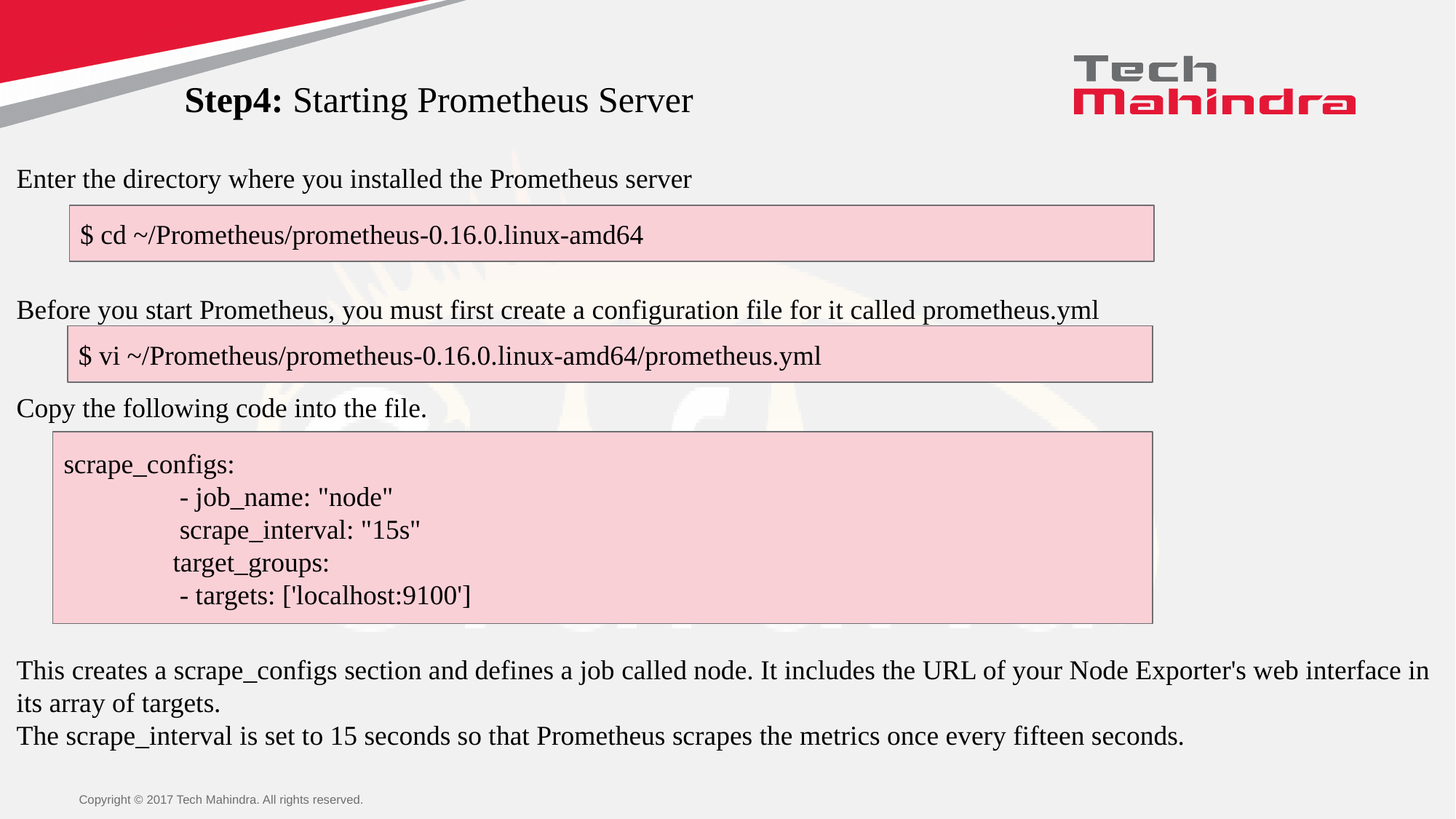

Step4: Starting Prometheus Server

Enter the directory where you installed the Prometheus server

Before you start Prometheus, you must first create a configuration file for it called prometheus.yml

Copy the following code into the file.

This creates a scrape_configs section and defines a job called node. It includes the URL of your Node Exporter's web interface in its array of targets.
The scrape_interval is set to 15 seconds so that Prometheus scrapes the metrics once every fifteen seconds.
$ cd ~/Prometheus/prometheus-0.16.0.linux-amd64
$ vi ~/Prometheus/prometheus-0.16.0.linux-amd64/prometheus.yml
scrape_configs:
 	 - job_name: "node"
   	 scrape_interval: "15s"
    	target_groups:
    	 - targets: ['localhost:9100']